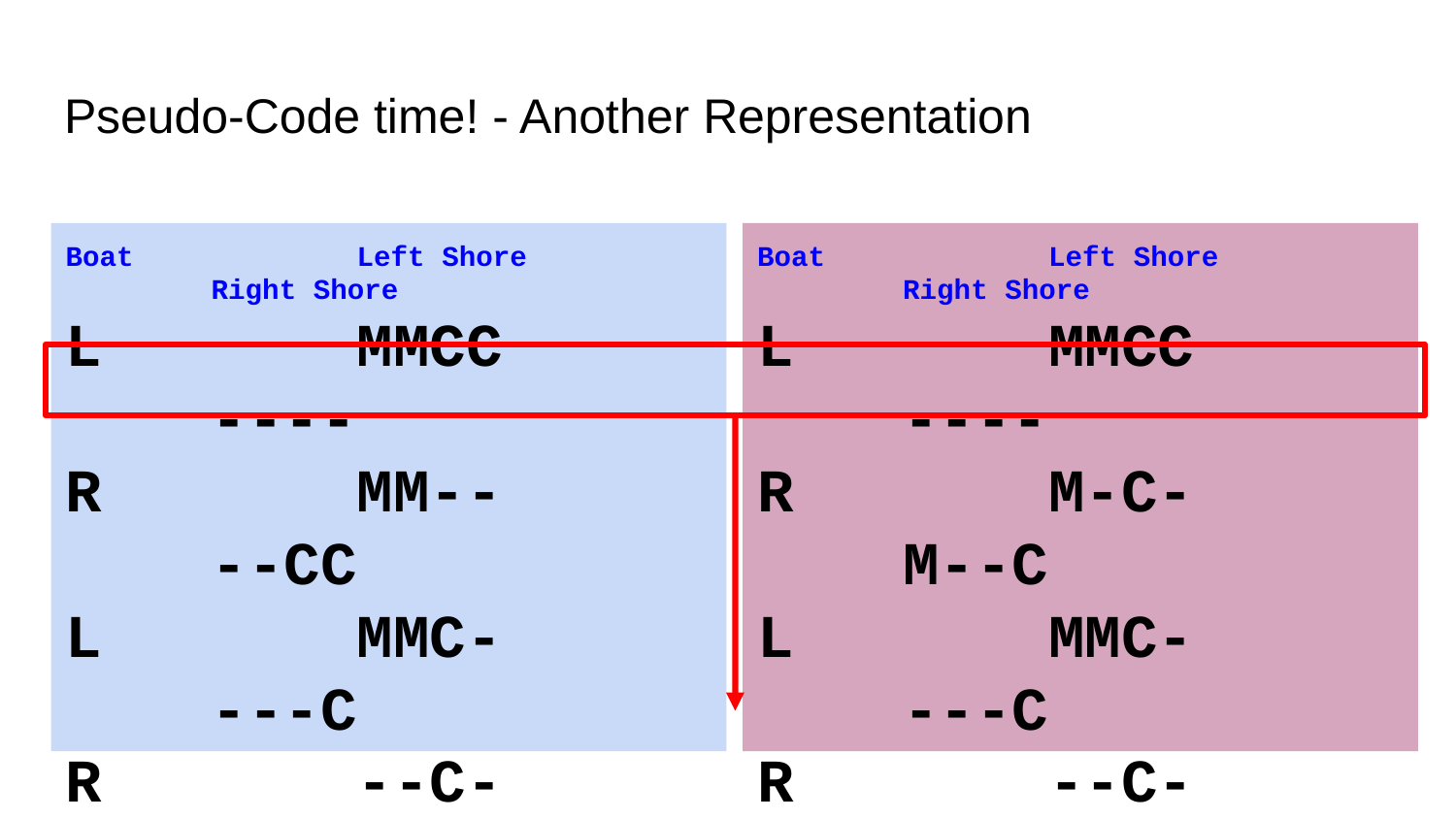

# Pseudo-Code time! - Another Representation
Boat		Left Shore		Right Shore
L		MMCC		----
R		MM--		--CC
L		MMC-		---C
R		--C-		MM-C
L		M-C-		-M-C
R		----		MMCC
Boat		Left Shore		Right Shore
L		MMCC		----
R		M-C-		M--C
L		MMC-		---C
R		--C-		MM-C
L		M-C-		-M-C
R		----		MMCC